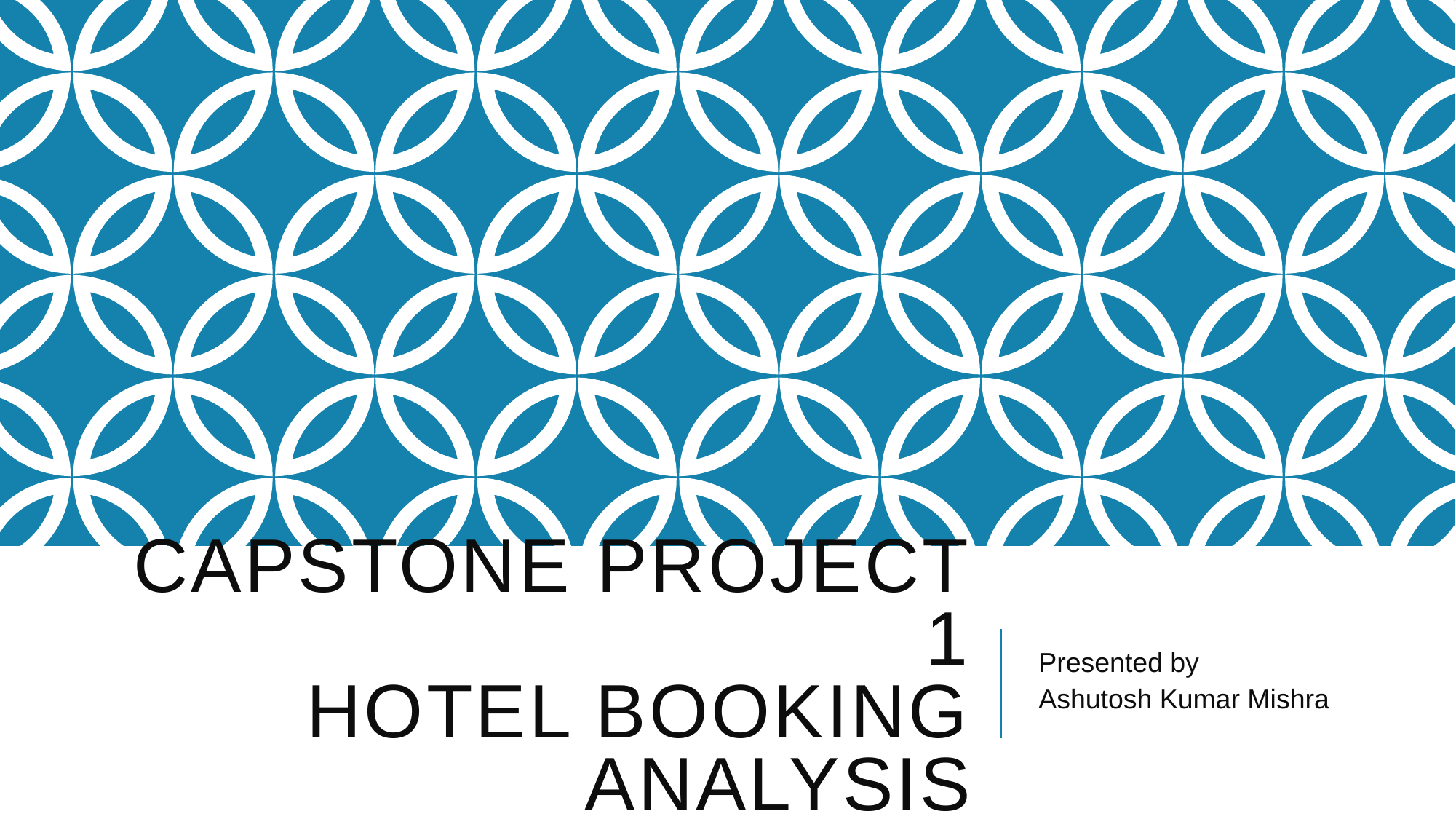

# Capstone Project 1 Hotel Booking Analysis
Presented by
Ashutosh Kumar Mishra